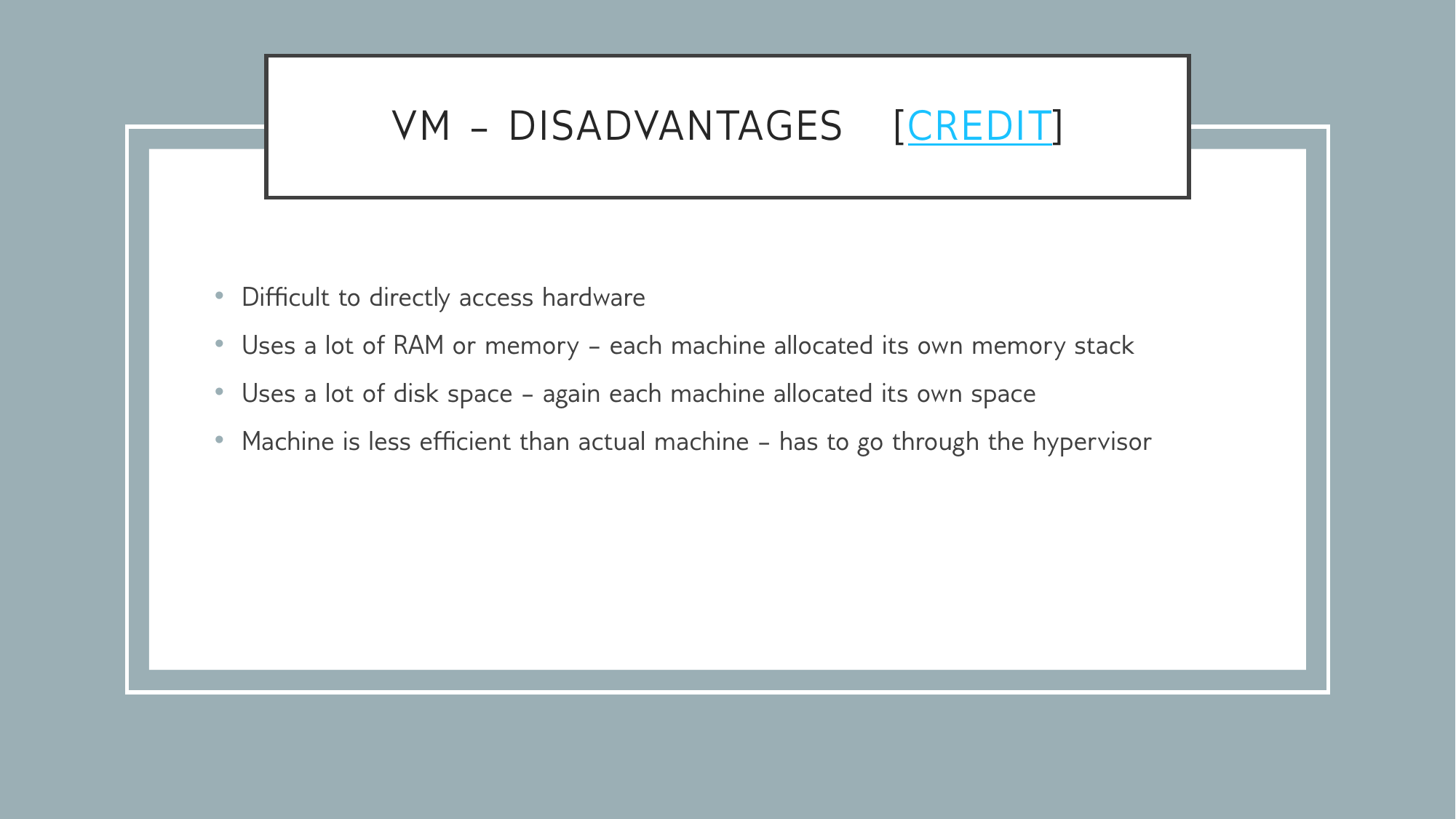

# VM – Disadvantages   [credit]

Difficult to directly access hardware
Uses a lot of RAM or memory – each machine allocated its own memory stack
Uses a lot of disk space – again each machine allocated its own space
Machine is less efficient than actual machine – has to go through the hypervisor